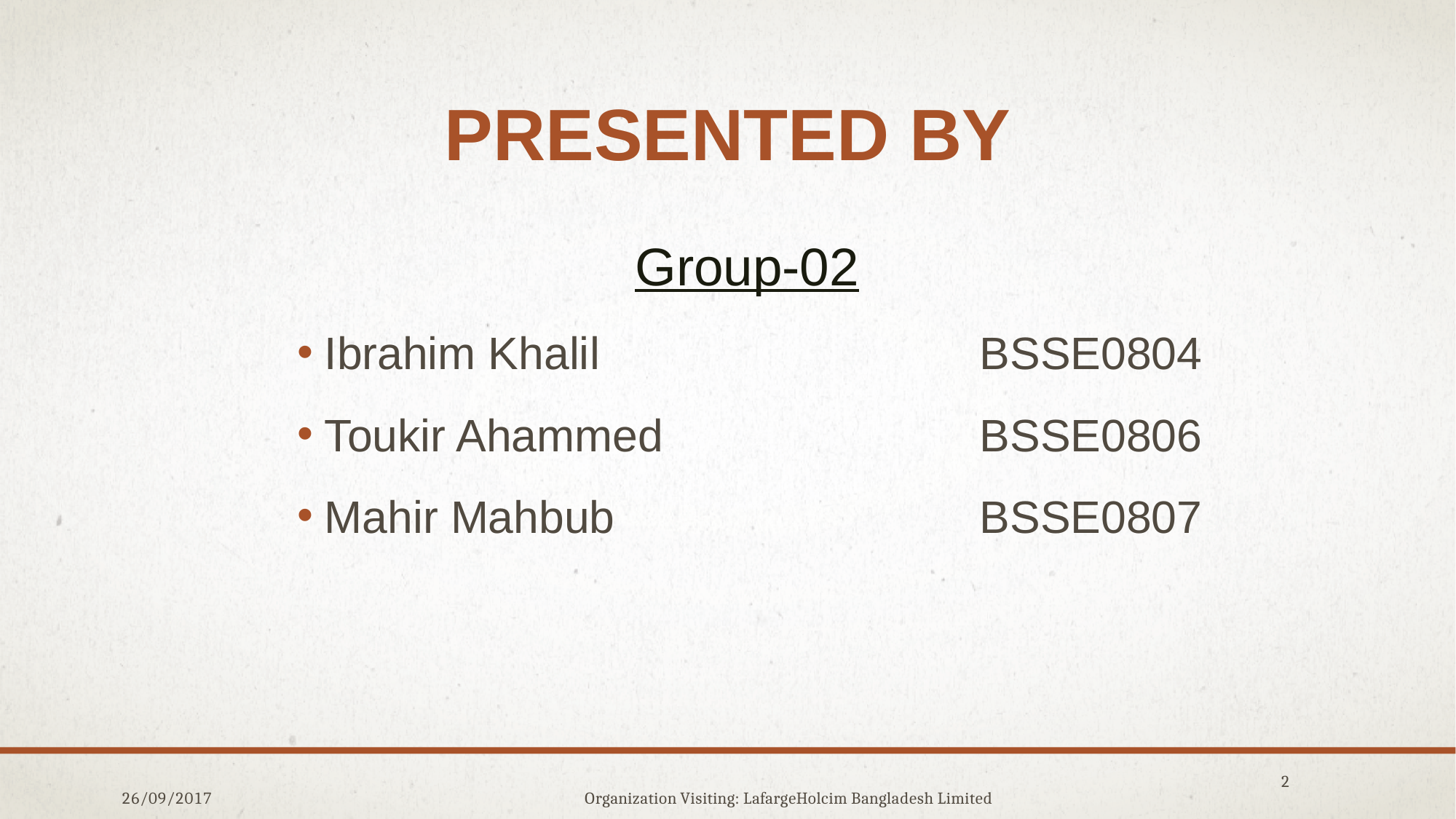

# Presented by
Group-02
Ibrahim Khalil				BSSE0804
Toukir Ahammed			BSSE0806
Mahir Mahbub				BSSE0807

2
Organization Visiting: LafargeHolcim Bangladesh Limited
26/09/2017